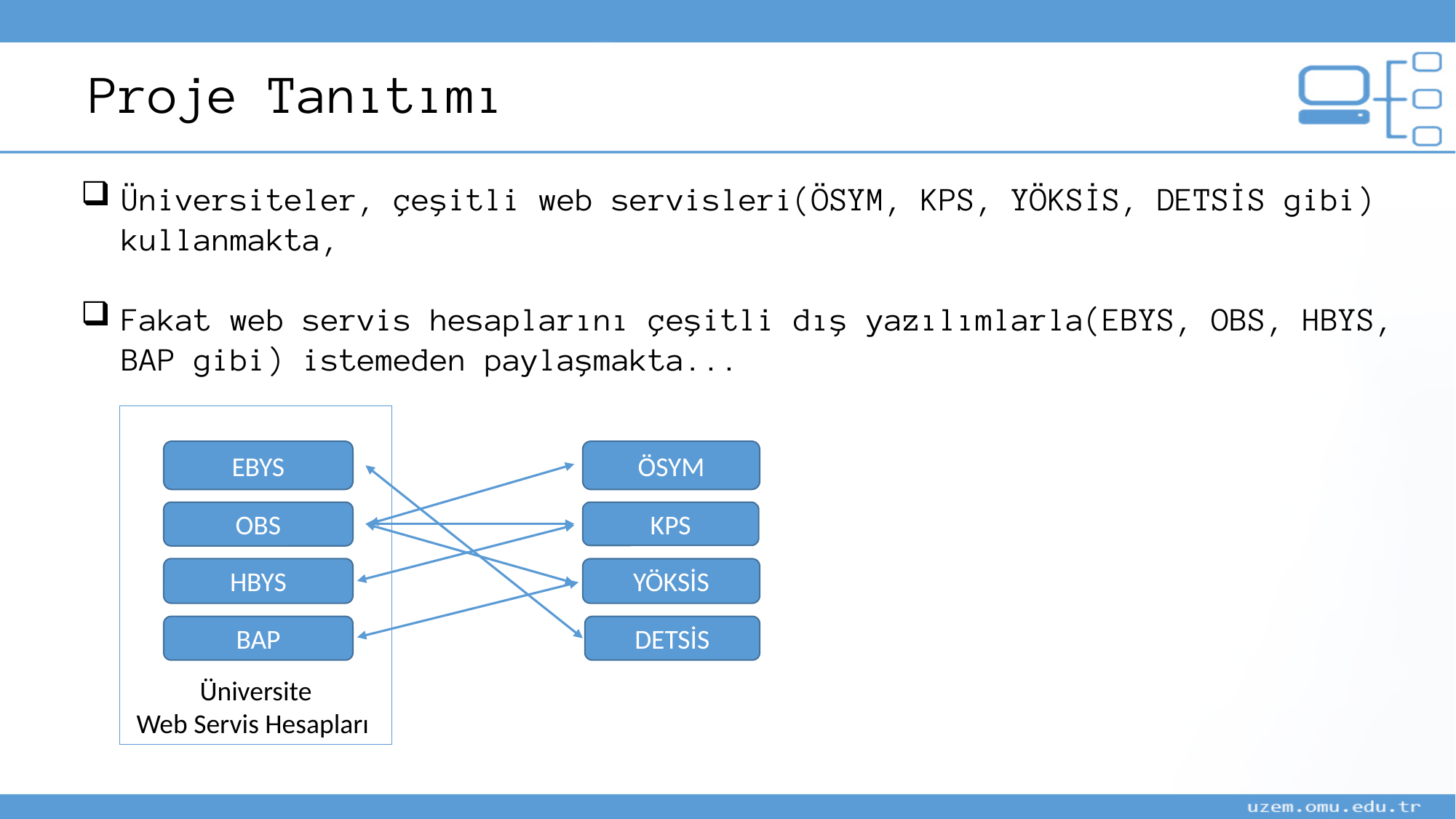

Proje Tanıtımı
Sorular?
Üniversiteler, çeşitli web servisleri(ÖSYM, KPS, YÖKSİS, DETSİS gibi) kullanmakta,

Fakat web servis hesaplarını çeşitli dış yazılımlarla(EBYS, OBS, HBYS, BAP gibi) istemeden paylaşmakta...

Üniversite
Web Servis Hesapları
EBYS
ÖSYM
OBS
KPS
HBYS
YÖKSİS
https://github.com/smcn/dns/
BAP
DETSİS